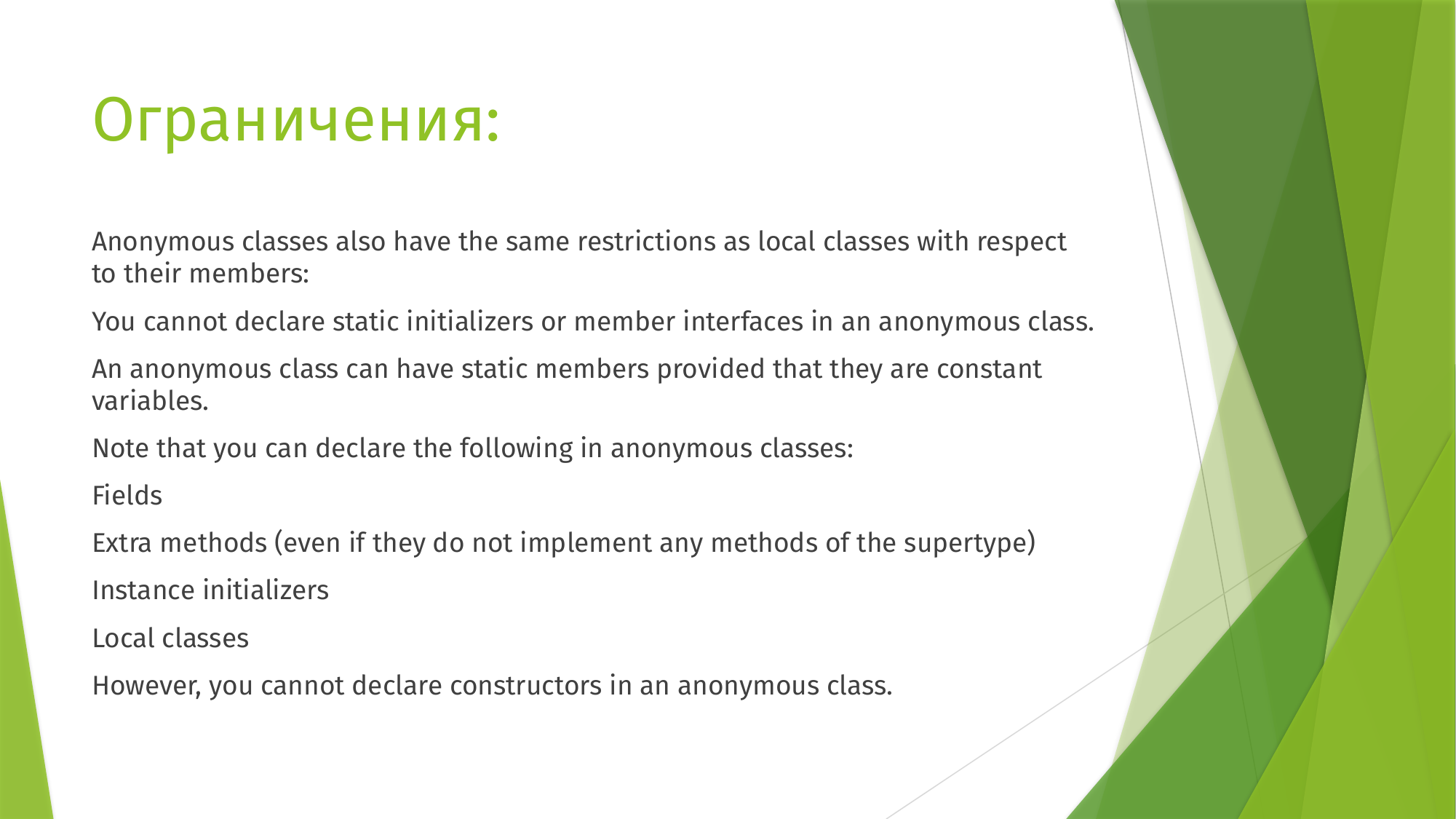

# Ограничения:
Anonymous classes also have the same restrictions as local classes with respect to their members:
You cannot declare static initializers or member interfaces in an anonymous class.
An anonymous class can have static members provided that they are constant variables.
Note that you can declare the following in anonymous classes:
Fields
Extra methods (even if they do not implement any methods of the supertype)
Instance initializers
Local classes
However, you cannot declare constructors in an anonymous class.